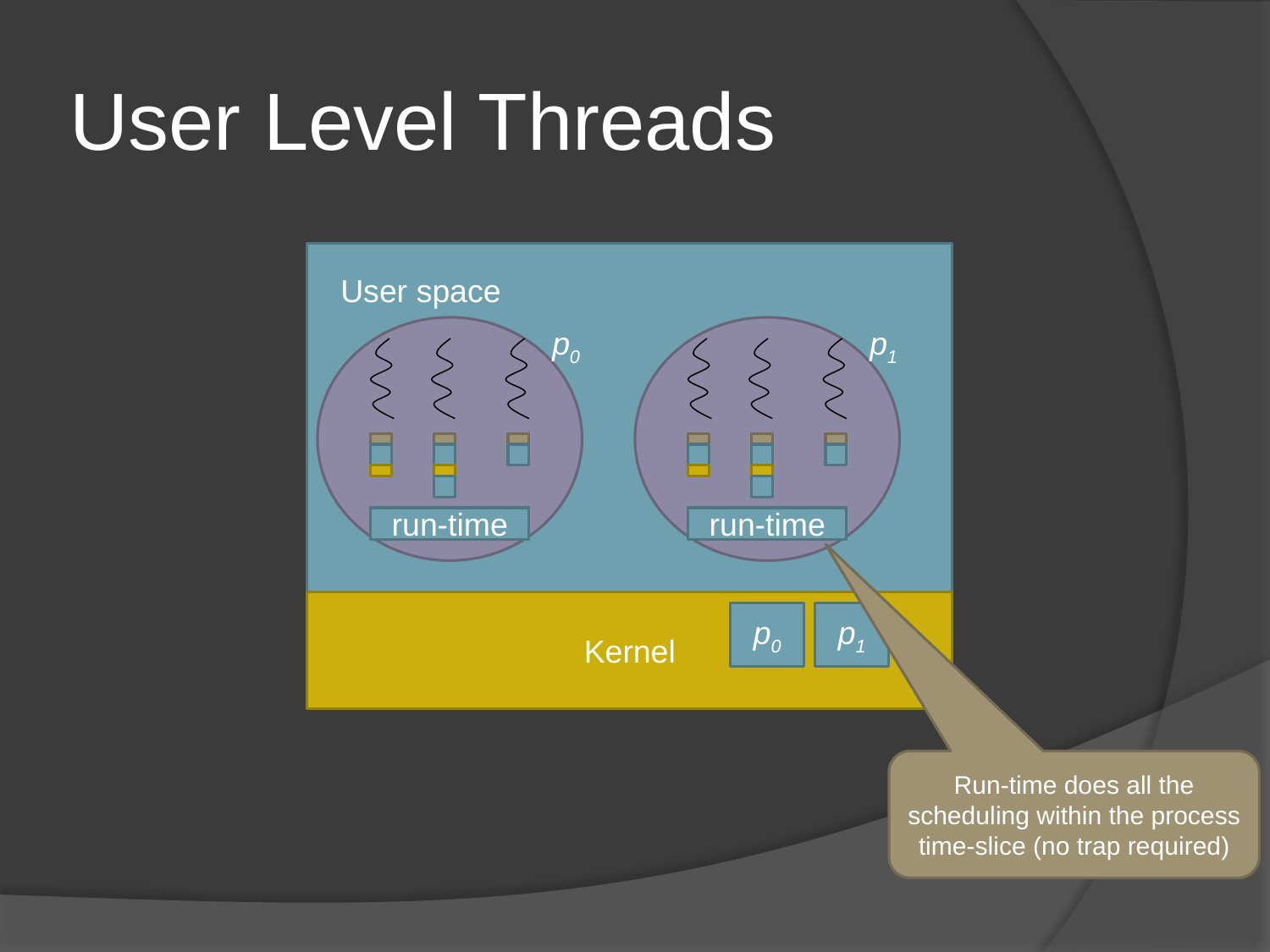

# User Level Threads

User space

p0

p1

run-time
run-time
Kernel
p0
p1
Run-time does all the scheduling within the process time-slice (no trap required)